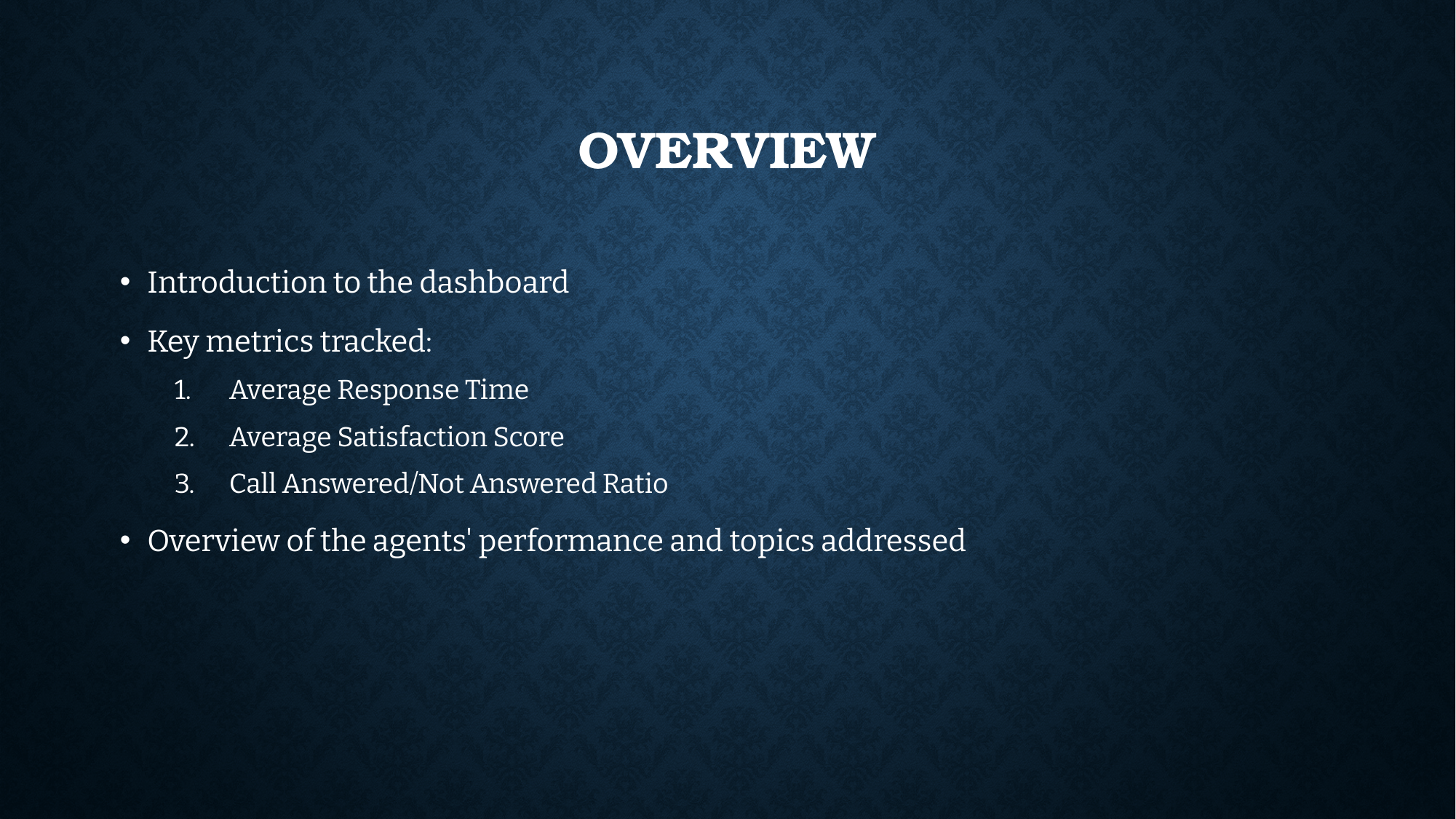

# overview
Introduction to the dashboard
Key metrics tracked:
Average Response Time
Average Satisfaction Score
Call Answered/Not Answered Ratio
Overview of the agents' performance and topics addressed